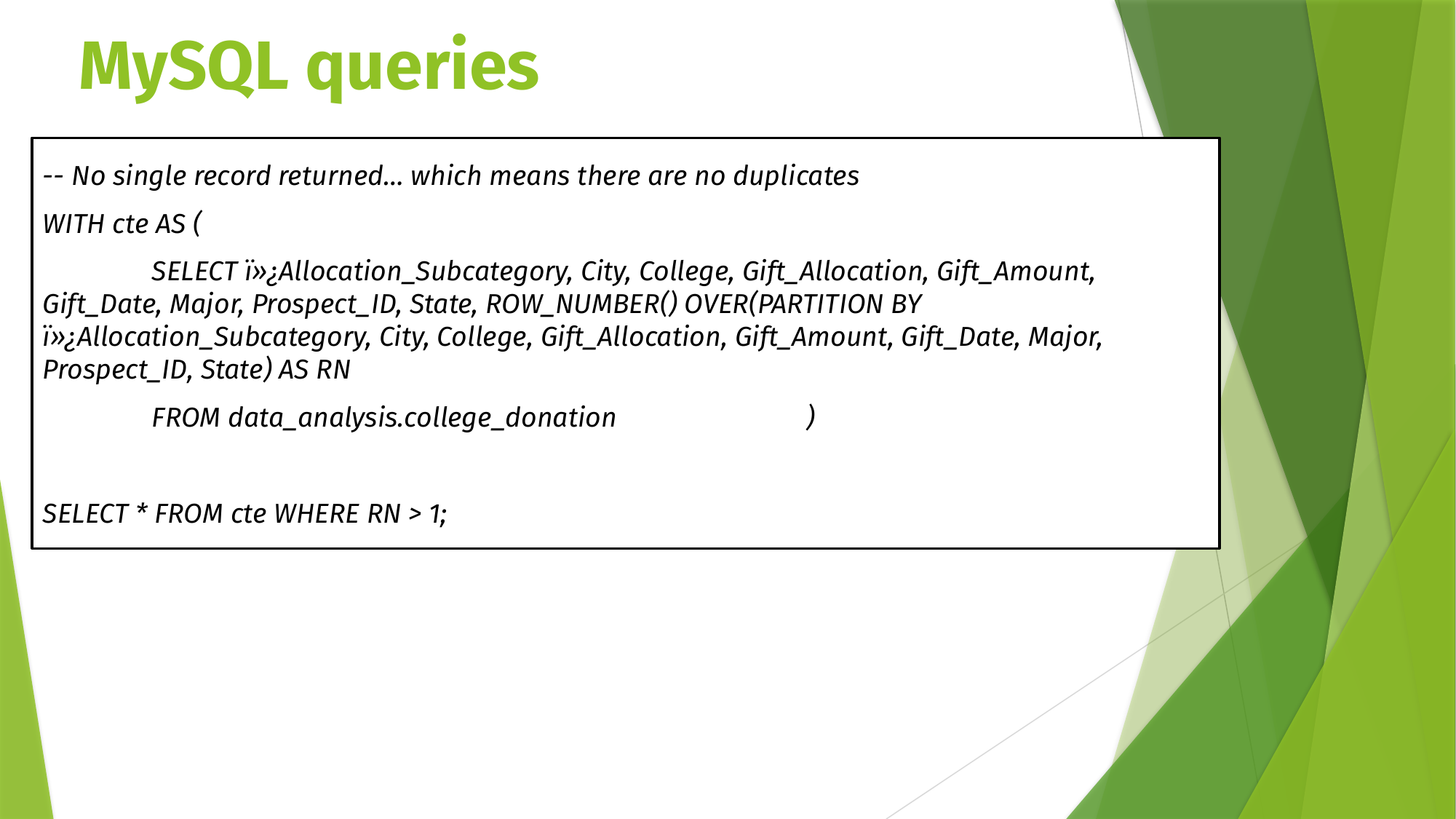

MySQL queries
-- No single record returned… which means there are no duplicates
WITH cte AS (
	SELECT ï»¿Allocation_Subcategory, City, College, Gift_Allocation, Gift_Amount, Gift_Date, Major, Prospect_ID, State, ROW_NUMBER() OVER(PARTITION BY ï»¿Allocation_Subcategory, City, College, Gift_Allocation, Gift_Amount, Gift_Date, Major, Prospect_ID, State) AS RN
	FROM data_analysis.college_donation	 	)

SELECT * FROM cte WHERE RN > 1;